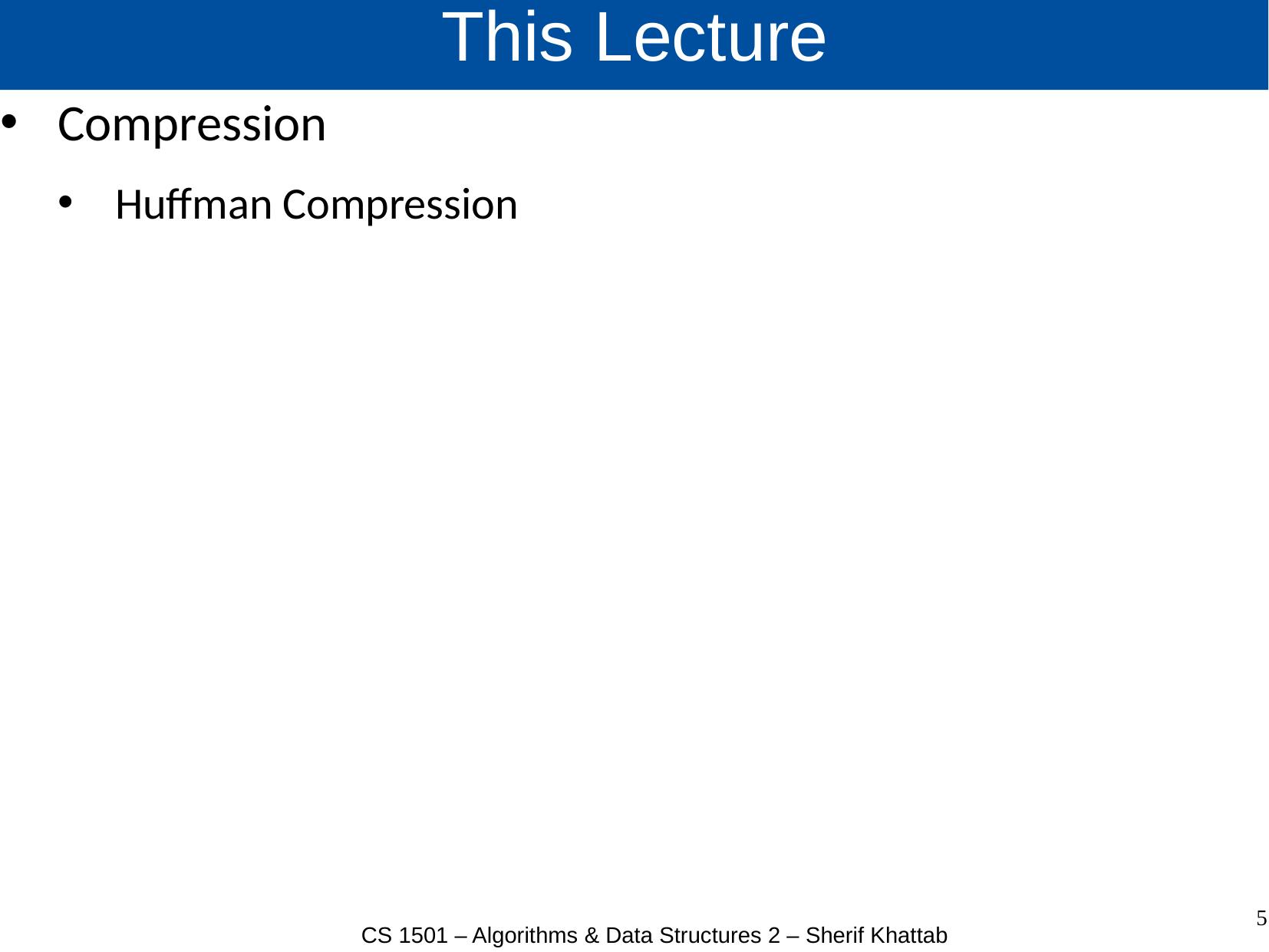

# This Lecture
Compression
Huffman Compression
5
CS 1501 – Algorithms & Data Structures 2 – Sherif Khattab